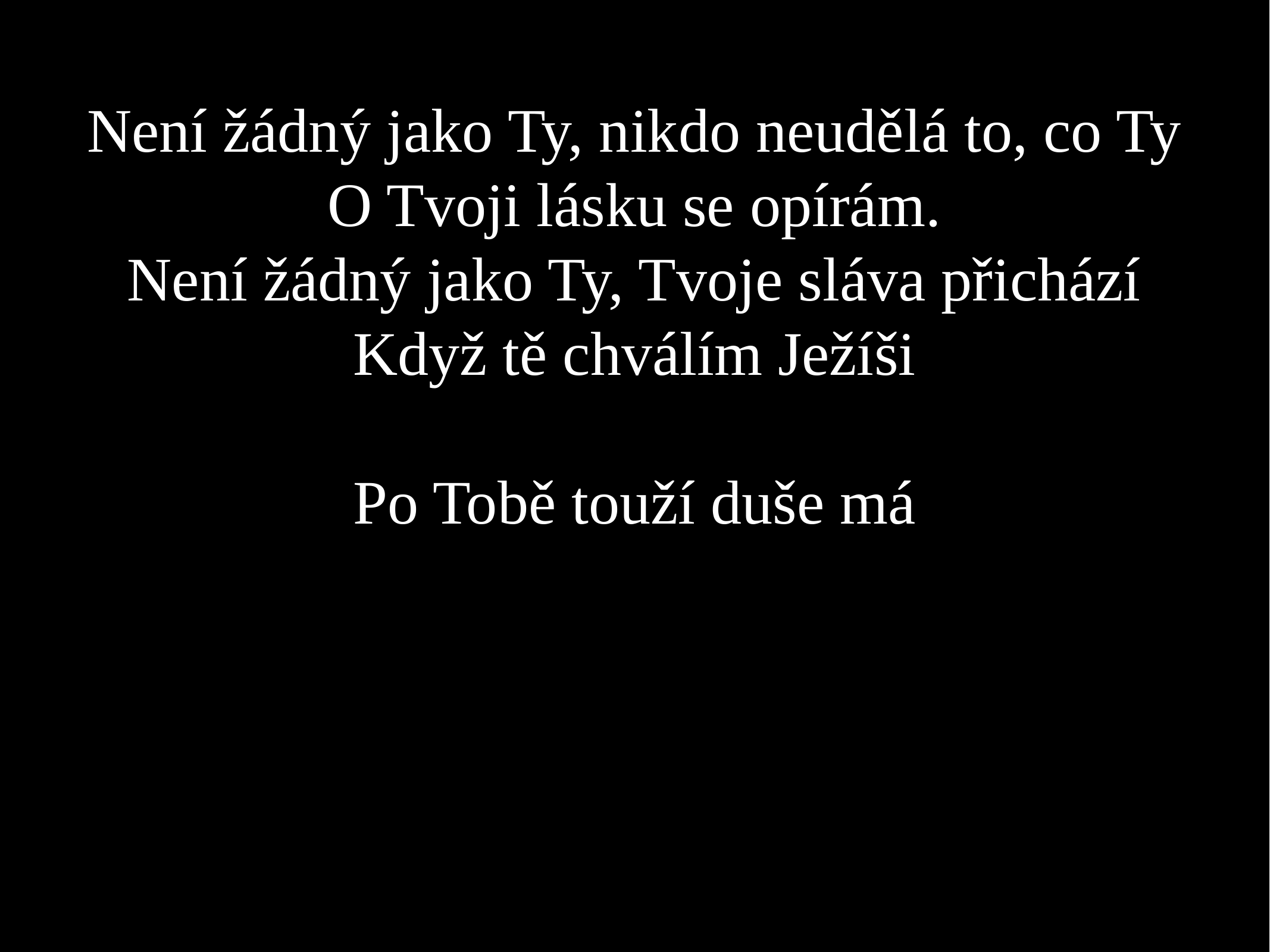

Není žádný jako Ty, nikdo neudělá to, co Ty
O Tvoji lásku se opírám.
Není žádný jako Ty, Tvoje sláva přichází
Když tě chválím Ježíši

Po Tobě touží duše má